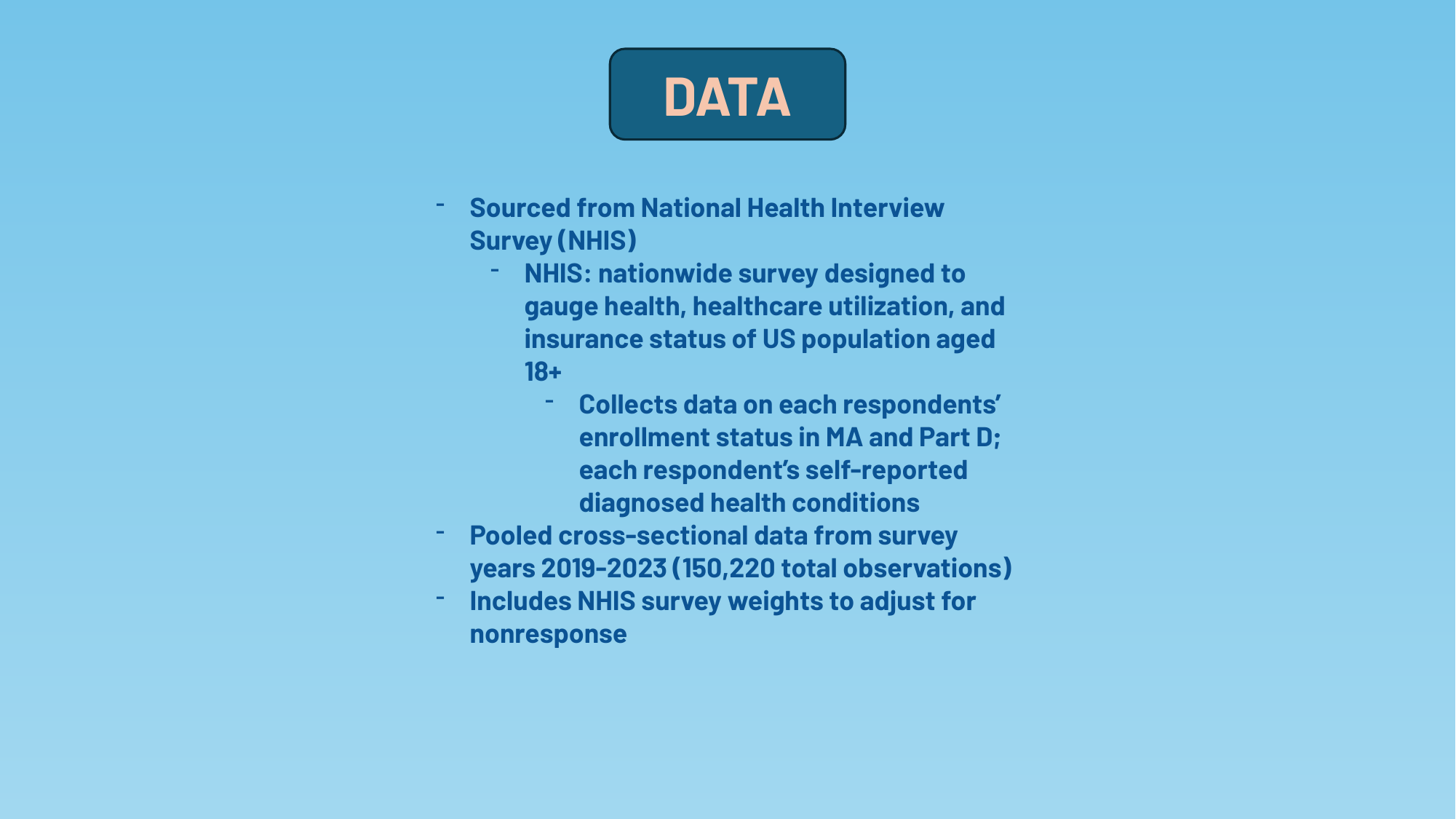

DATA
Sourced from National Health Interview Survey (NHIS)
NHIS: nationwide survey designed to gauge health, healthcare utilization, and insurance status of US population aged 18+
Collects data on each respondents’ enrollment status in MA and Part D; each respondent’s self-reported diagnosed health conditions
Pooled cross-sectional data from survey years 2019-2023 (150,220 total observations)
Includes NHIS survey weights to adjust for nonresponse